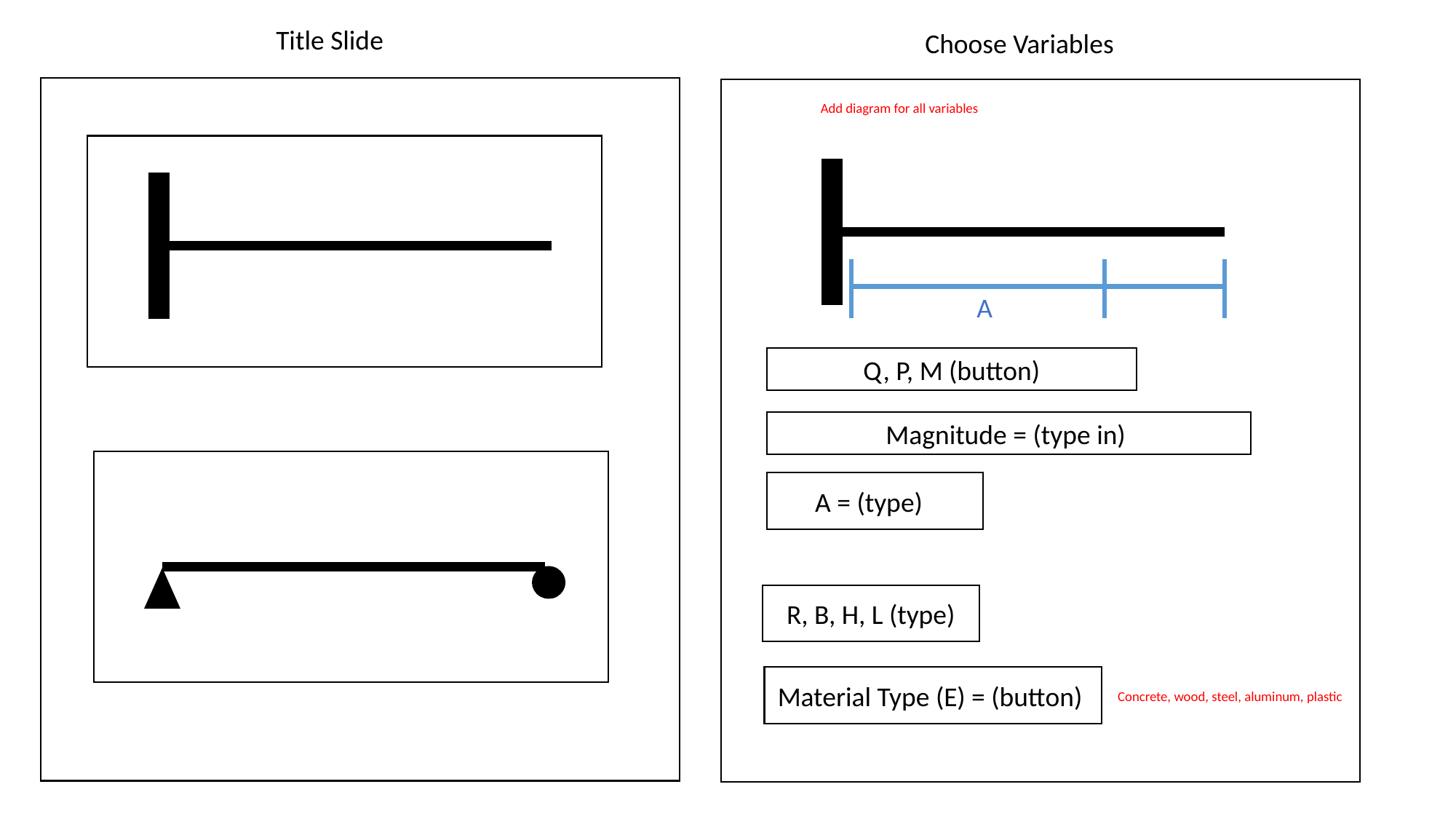

Title Slide
Choose Variables

Add diagram for all variables

A
Q, P, M (button)
Magnitude = (type in)

A = (type)

R, B, H, L (type)
Material Type (E) = (button)
Concrete, wood, steel, aluminum, plastic